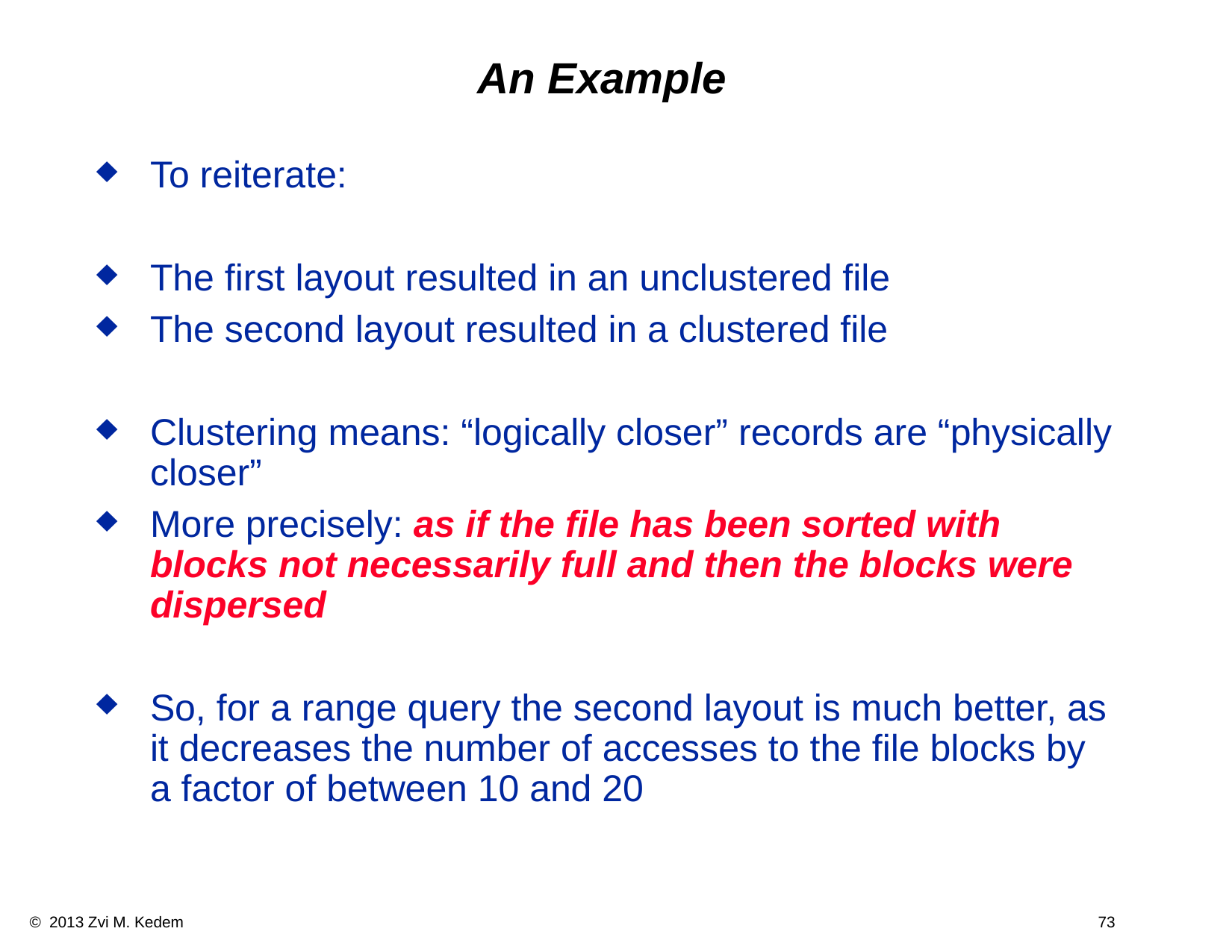

An Example
To reiterate:

The first layout resulted in an unclustered file
The second layout resulted in a clustered file

Clustering means: “logically closer” records are “physically closer”
More precisely: as if the file has been sorted with blocks not necessarily full and then the blocks were dispersed

So, for a range query the second layout is much better, as it decreases the number of accesses to the file blocks by a factor of between 10 and 20